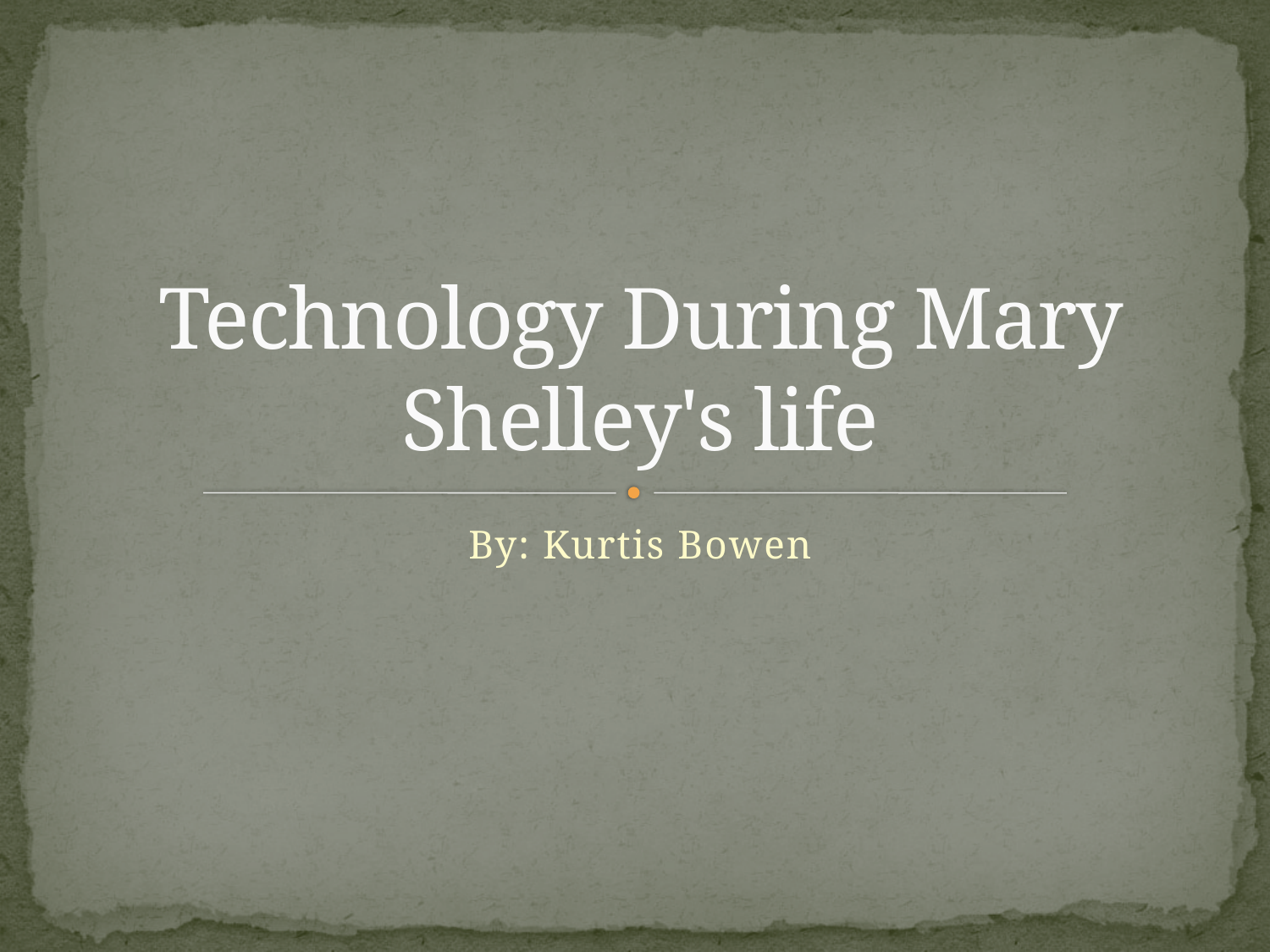

# Technology During Mary Shelley's life
By: Kurtis Bowen